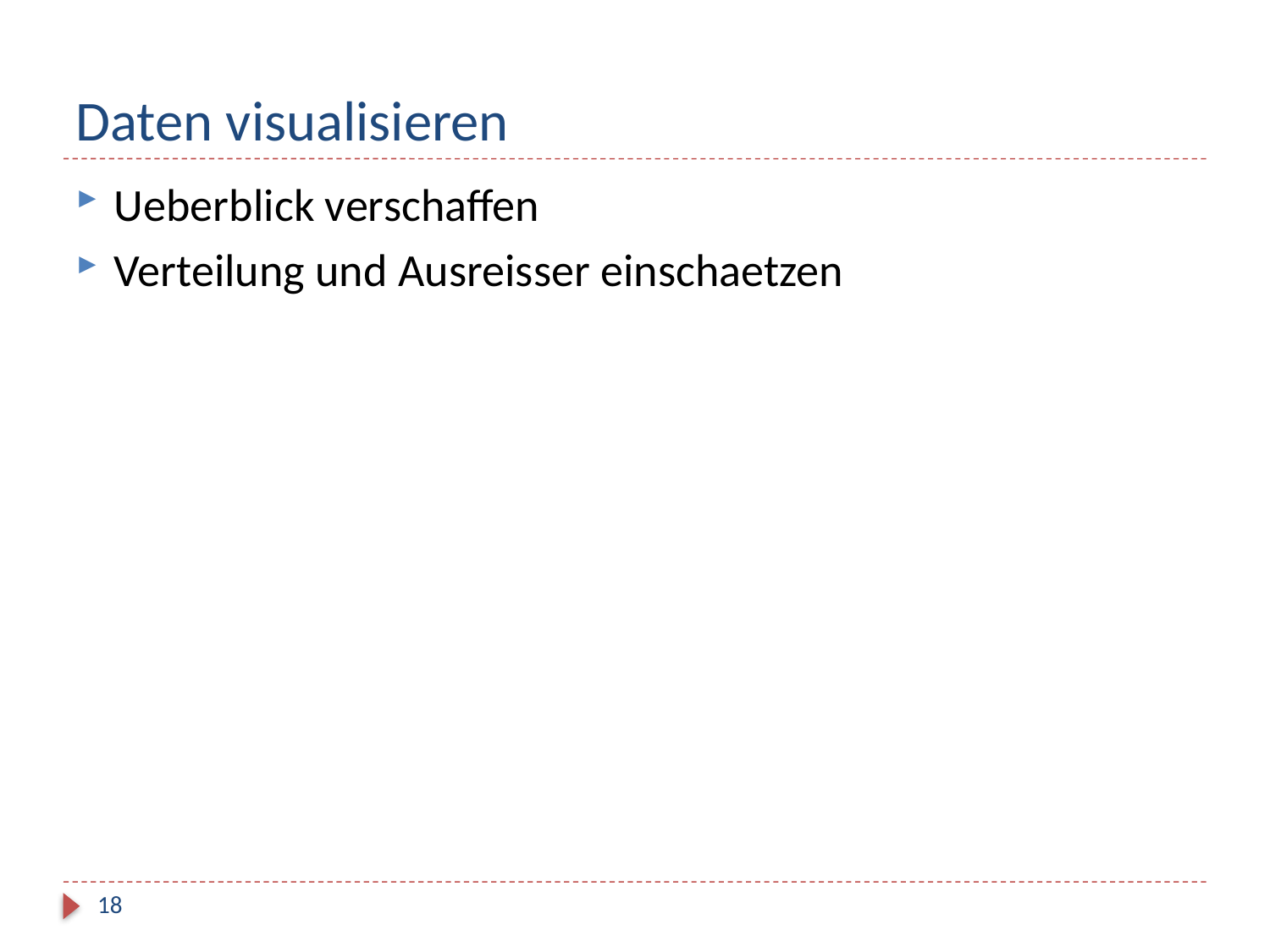

# Daten visualisieren
Ueberblick verschaffen
Verteilung und Ausreisser einschaetzen
18